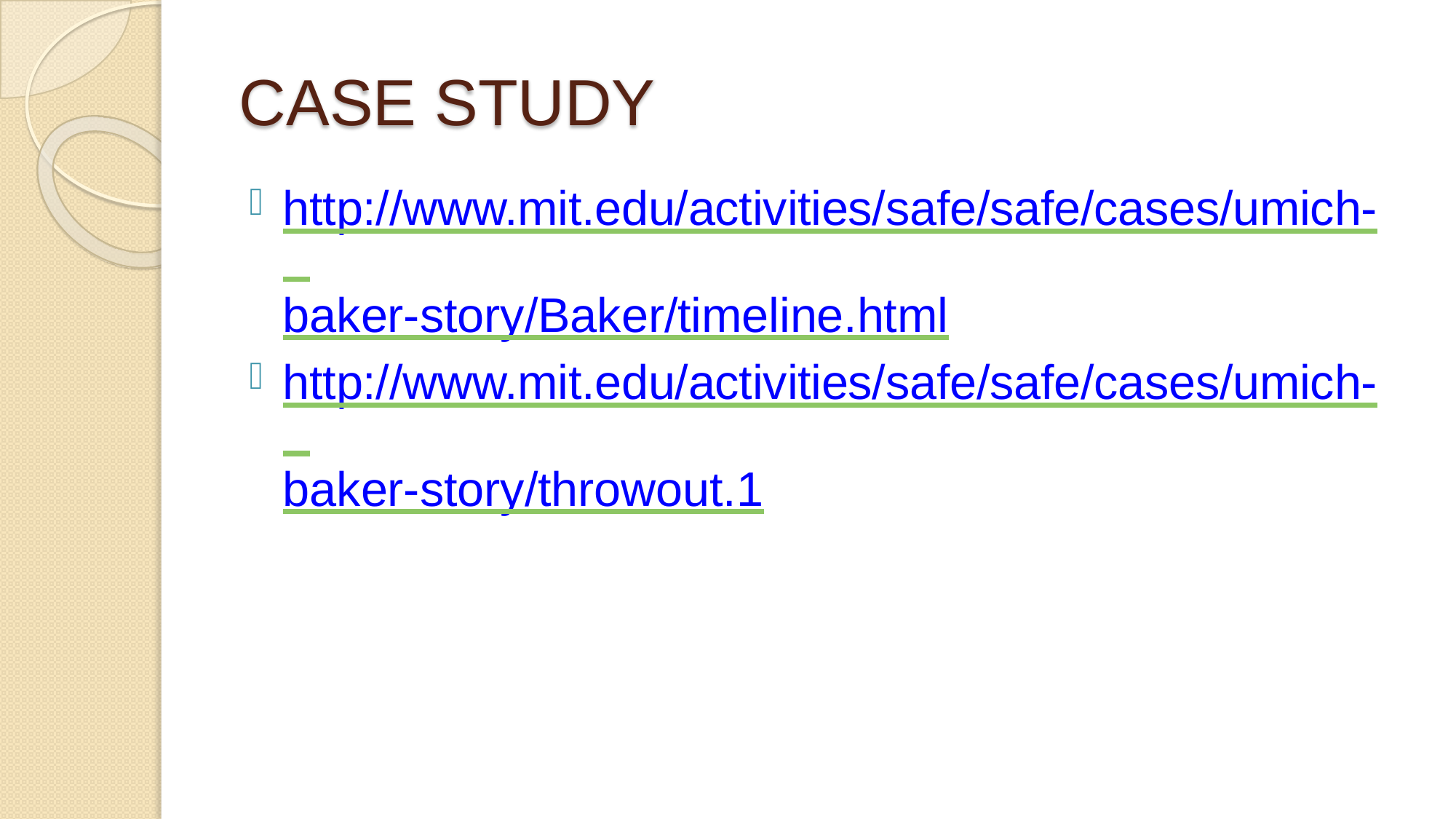

# CASE STUDY
http://www.mit.edu/activities/safe/safe/cases/umich-  baker-story/Baker/timeline.html
http://www.mit.edu/activities/safe/safe/cases/umich-  baker-story/throwout.1